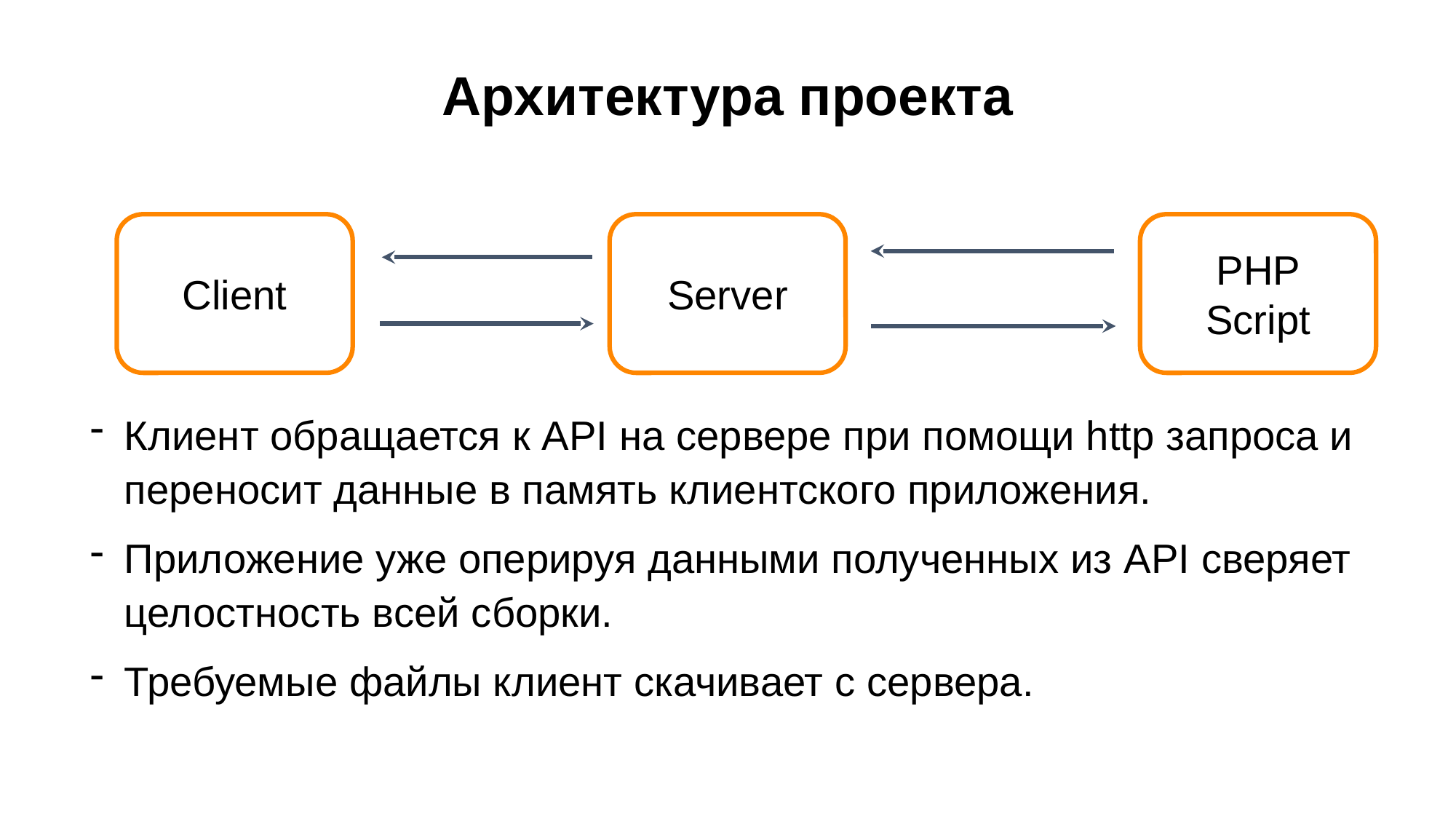

# Архитектура проекта
Client
Server
PHP Script
Клиент обращается к API на сервере при помощи http запроса и переносит данные в память клиентского приложения.
Приложение уже оперируя данными полученных из API сверяет целостность всей сборки.
Требуемые файлы клиент скачивает с сервера.